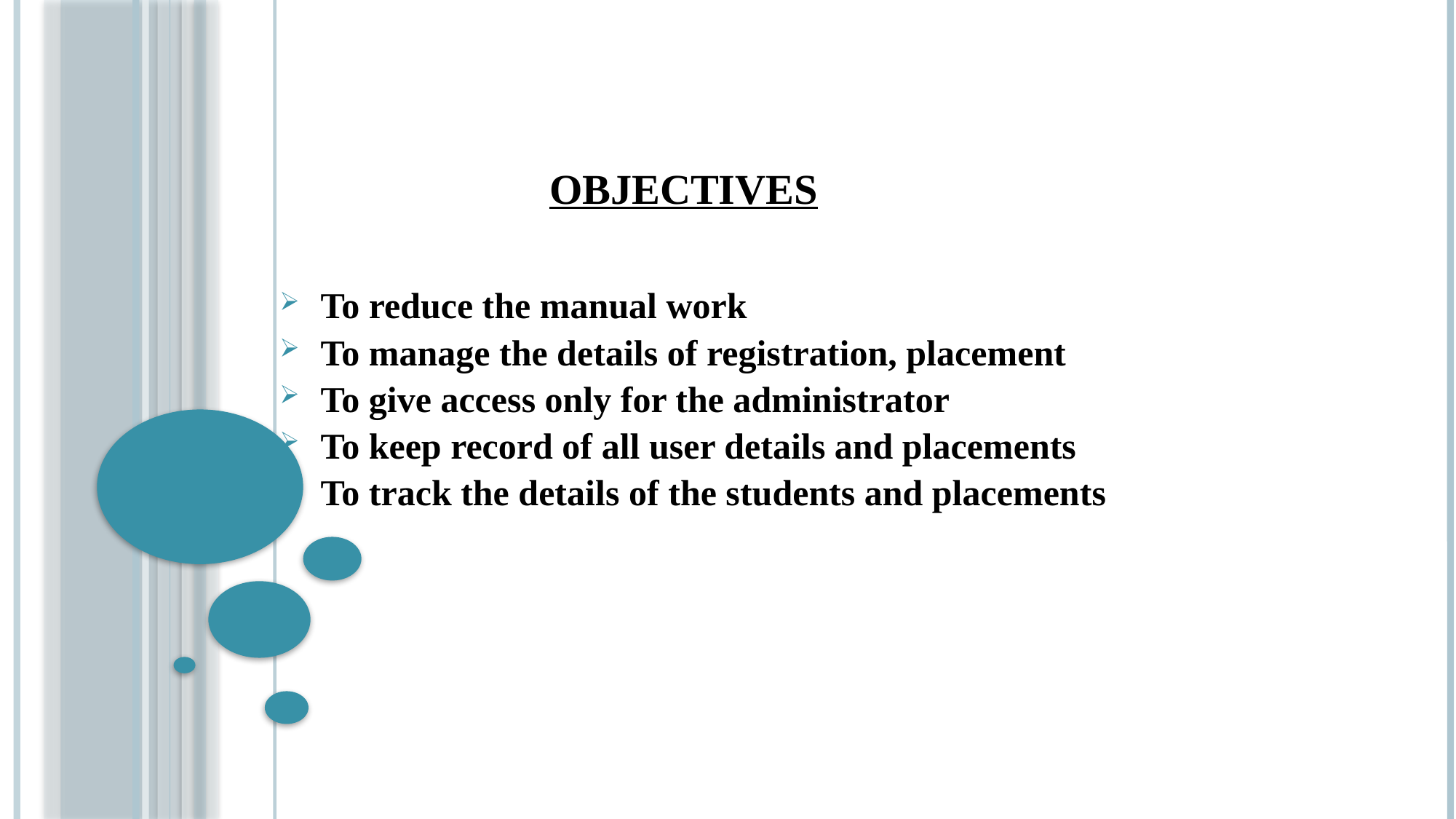

# Objectives

To reduce the manual work
To manage the details of registration, placement
To give access only for the administrator
To keep record of all user details and placements
To track the details of the students and placements